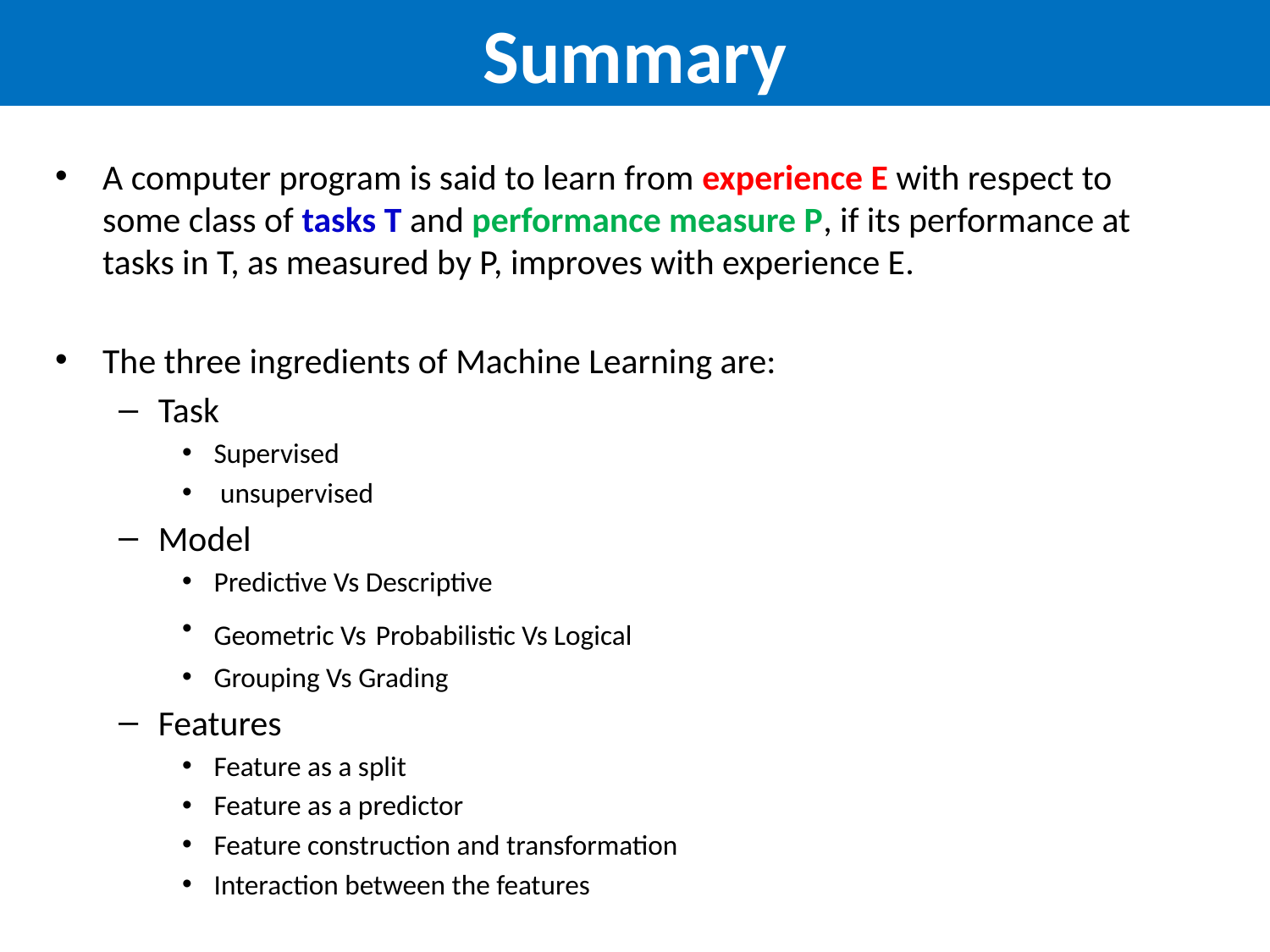

# Summary
A computer program is said to learn from experience E with respect to some class of tasks T and performance measure P, if its performance at tasks in T, as measured by P, improves with experience E.

The three ingredients of Machine Learning are:
Task
Supervised
 unsupervised
Model
Predictive Vs Descriptive
Geometric Vs Probabilistic Vs Logical
Grouping Vs Grading
Features
Feature as a split
Feature as a predictor
Feature construction and transformation
Interaction between the features